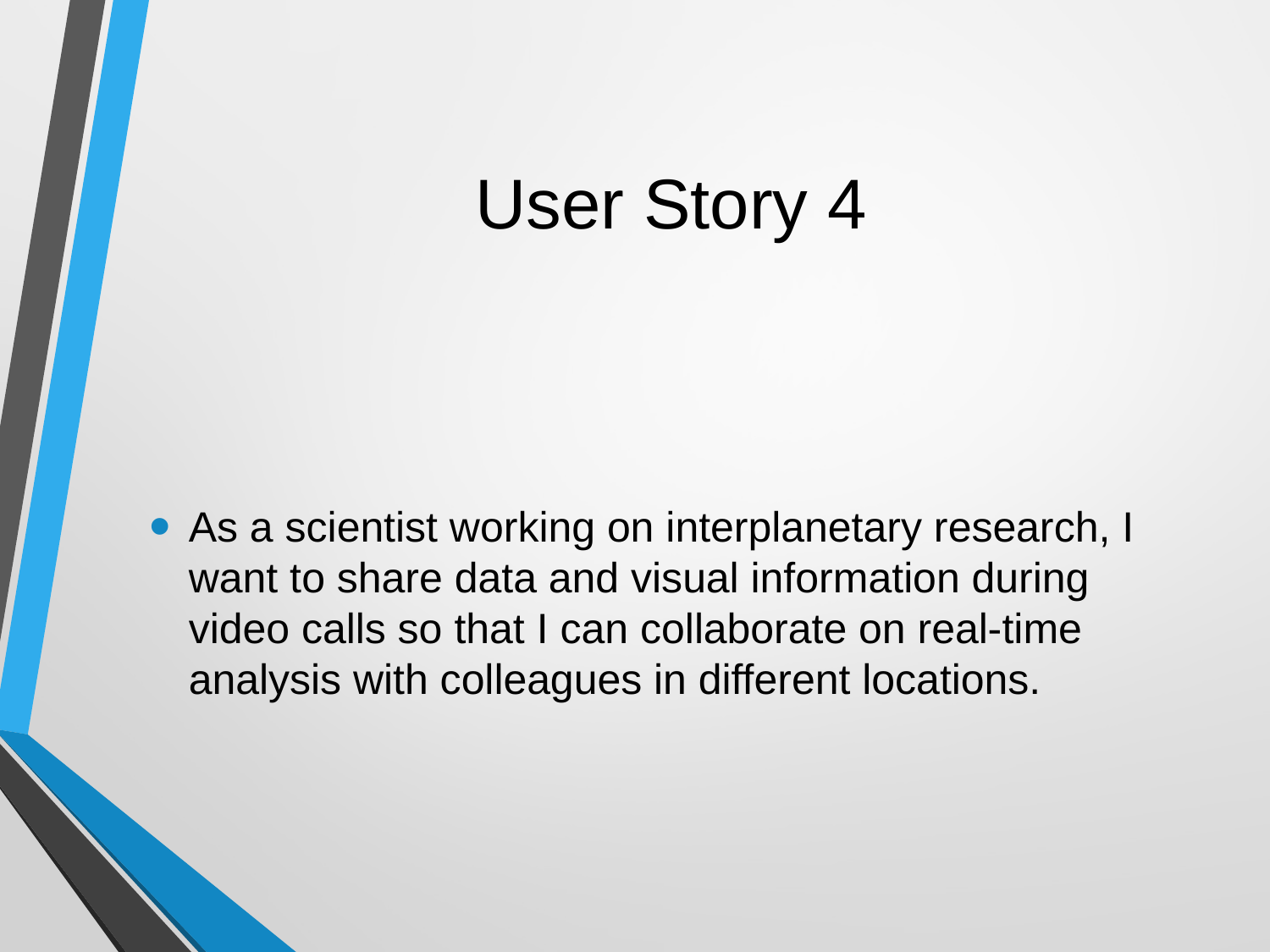

# User Story 4
As a scientist working on interplanetary research, I want to share data and visual information during video calls so that I can collaborate on real-time analysis with colleagues in different locations.